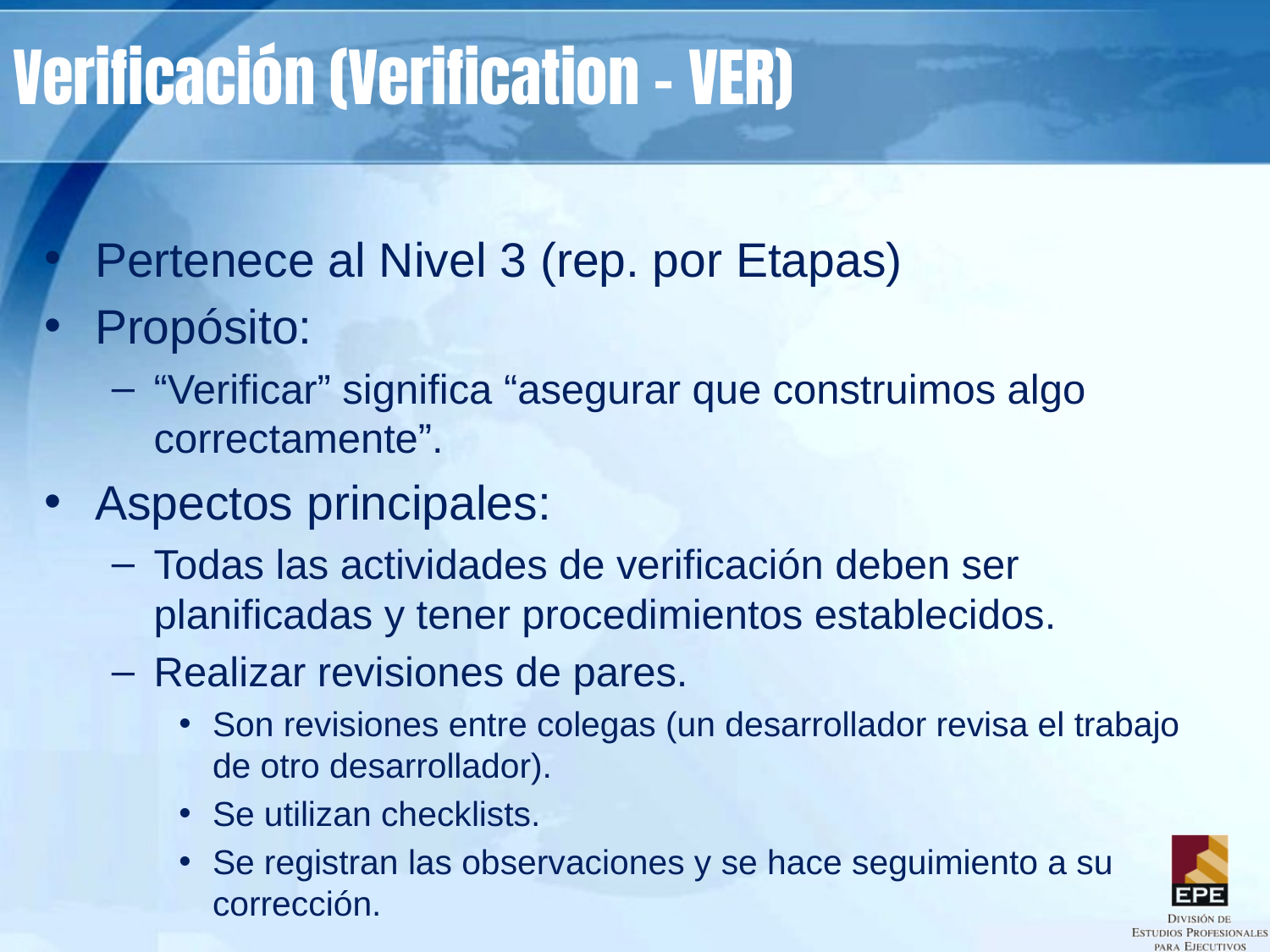

# Verificación (Verification – VER)

Pertenece al Nivel 3 (rep. por Etapas)
Propósito:
“Verificar” significa “asegurar que construimos algo correctamente”.
Aspectos principales:
Todas las actividades de verificación deben ser planificadas y tener procedimientos establecidos.
Realizar revisiones de pares.
Son revisiones entre colegas (un desarrollador revisa el trabajo de otro desarrollador).
Se utilizan checklists.
Se registran las observaciones y se hace seguimiento a su corrección.